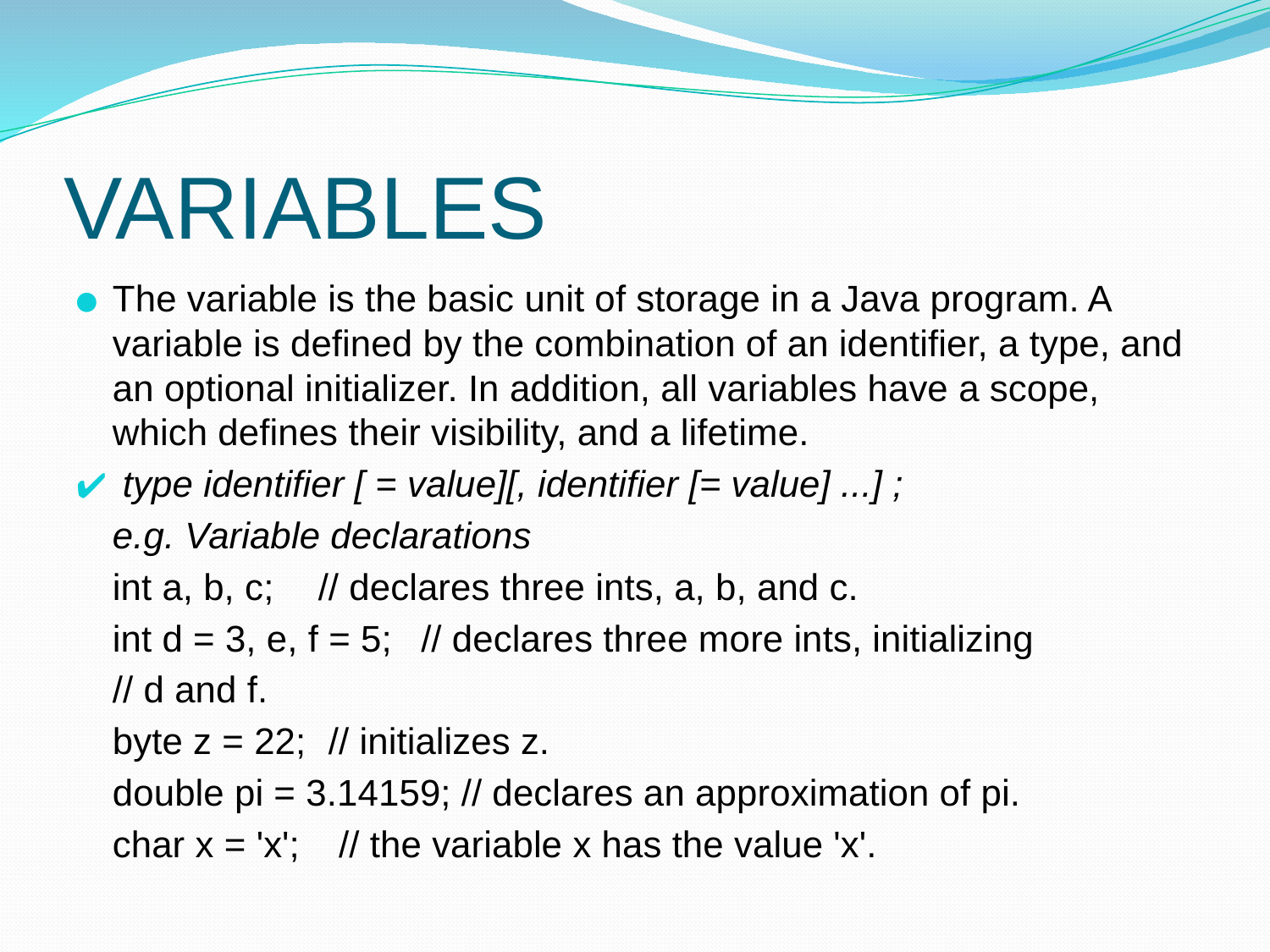

# VARIABLES
The variable is the basic unit of storage in a Java program. A variable is defined by the combination of an identifier, a type, and an optional initializer. In addition, all variables have a scope, which defines their visibility, and a lifetime.
 type identifier [ = value][, identifier [= value] ...] ;
	e.g. Variable declarations
	int a, b, c; 		// declares three ints, a, b, and c.
	int d = 3, e, f = 5; 	// declares three more ints, initializing
				// d and f.
	byte z = 22;		 // initializes z.
	double pi = 3.14159; // declares an approximation of pi.
	char x = 'x'; 		  // the variable x has the value 'x'.